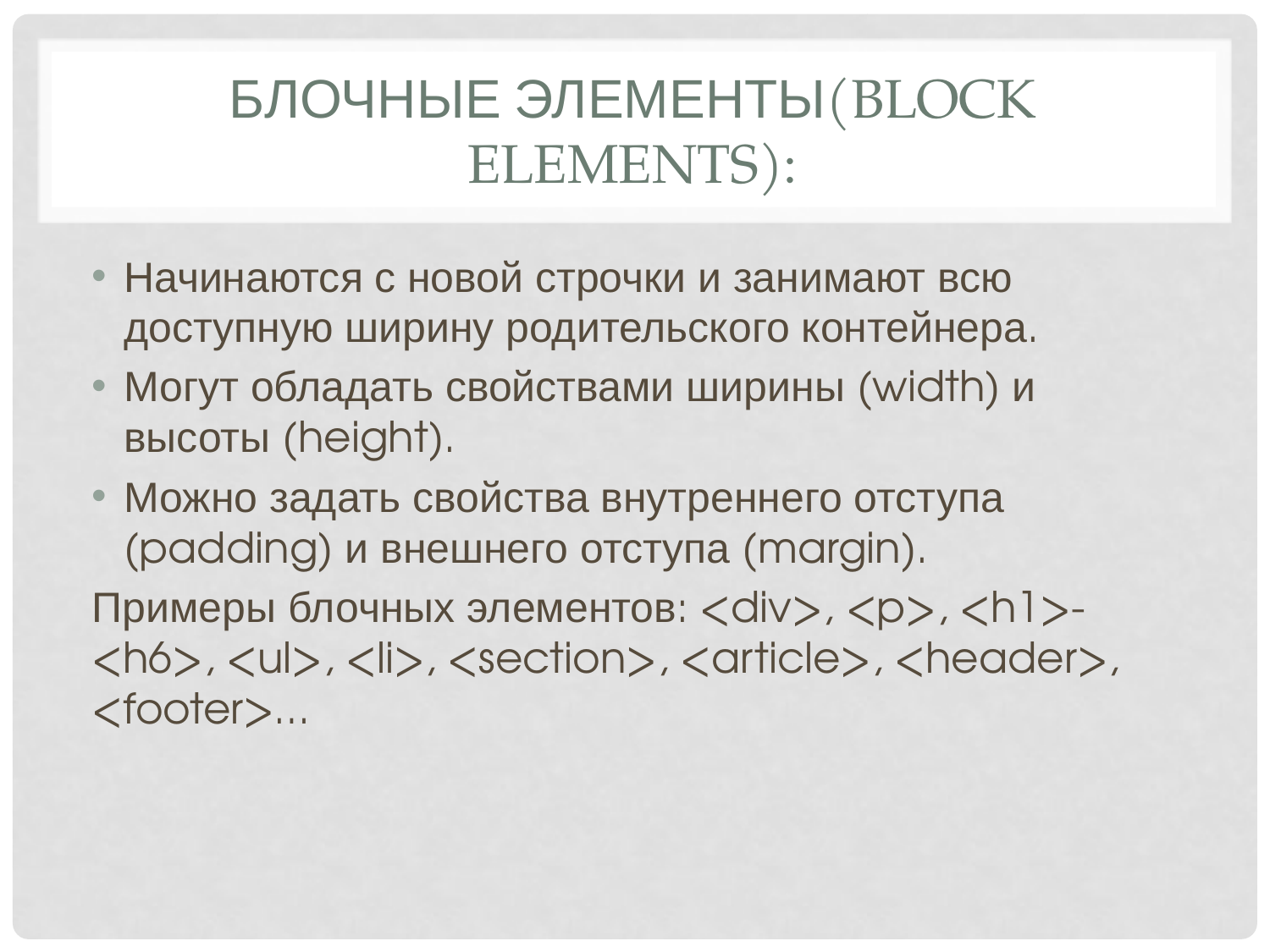

# Блочные элементы(Block Elements):
Начинаются с новой строчки и занимают всю доступную ширину родительского контейнера.
Могут обладать свойствами ширины (width) и высоты (height).
Можно задать свойства внутреннего отступа (padding) и внешнего отступа (margin).
Примеры блочных элементов: <div>, <p>, <h1>-<h6>, <ul>, <li>, <section>, <article>, <header>, <footer>…